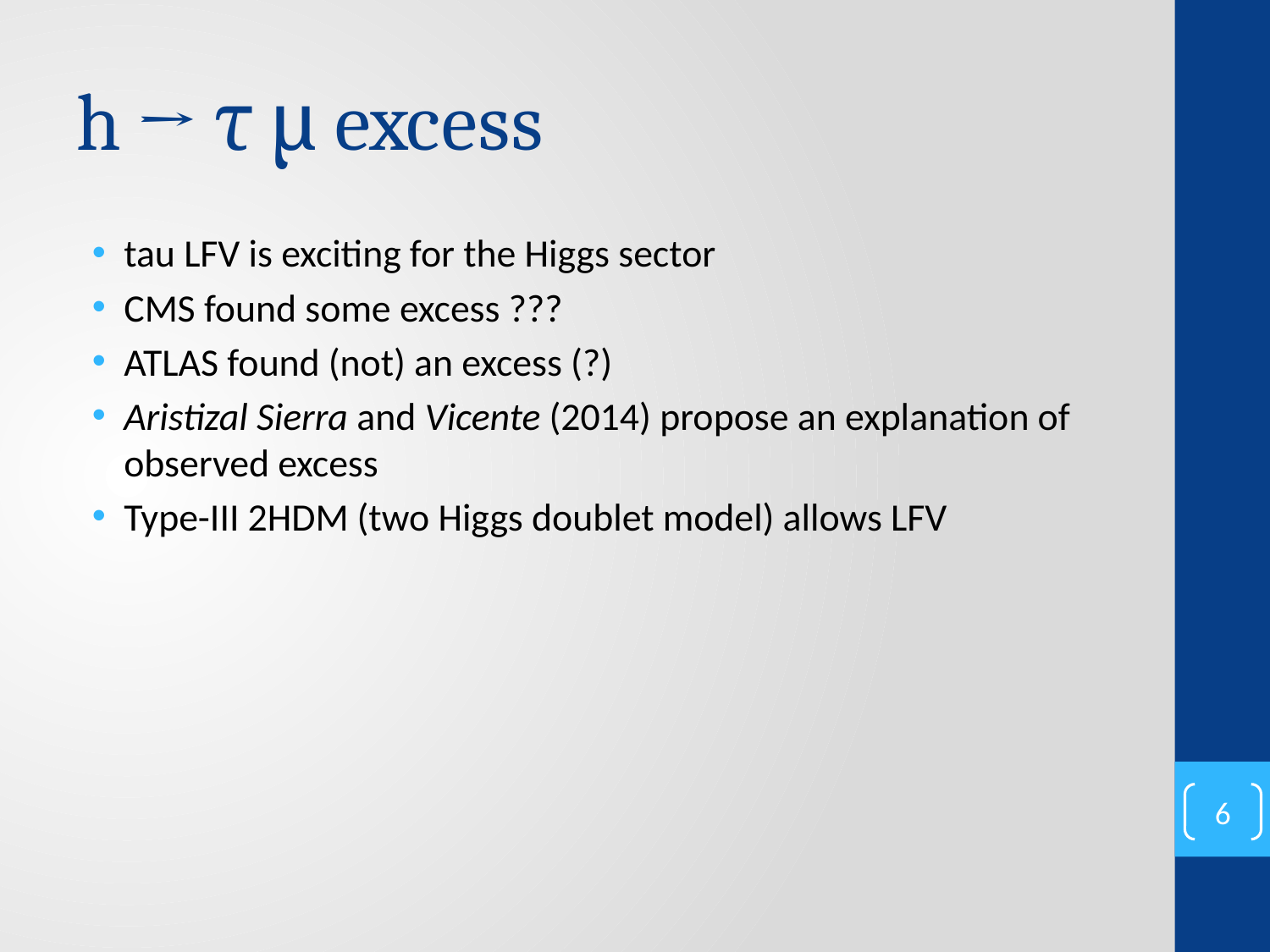

# h → τ μ excess
tau LFV is exciting for the Higgs sector
CMS found some excess ???
ATLAS found (not) an excess (?)
Aristizal Sierra and Vicente (2014) propose an explanation of observed excess
Type-III 2HDM (two Higgs doublet model) allows LFV

6